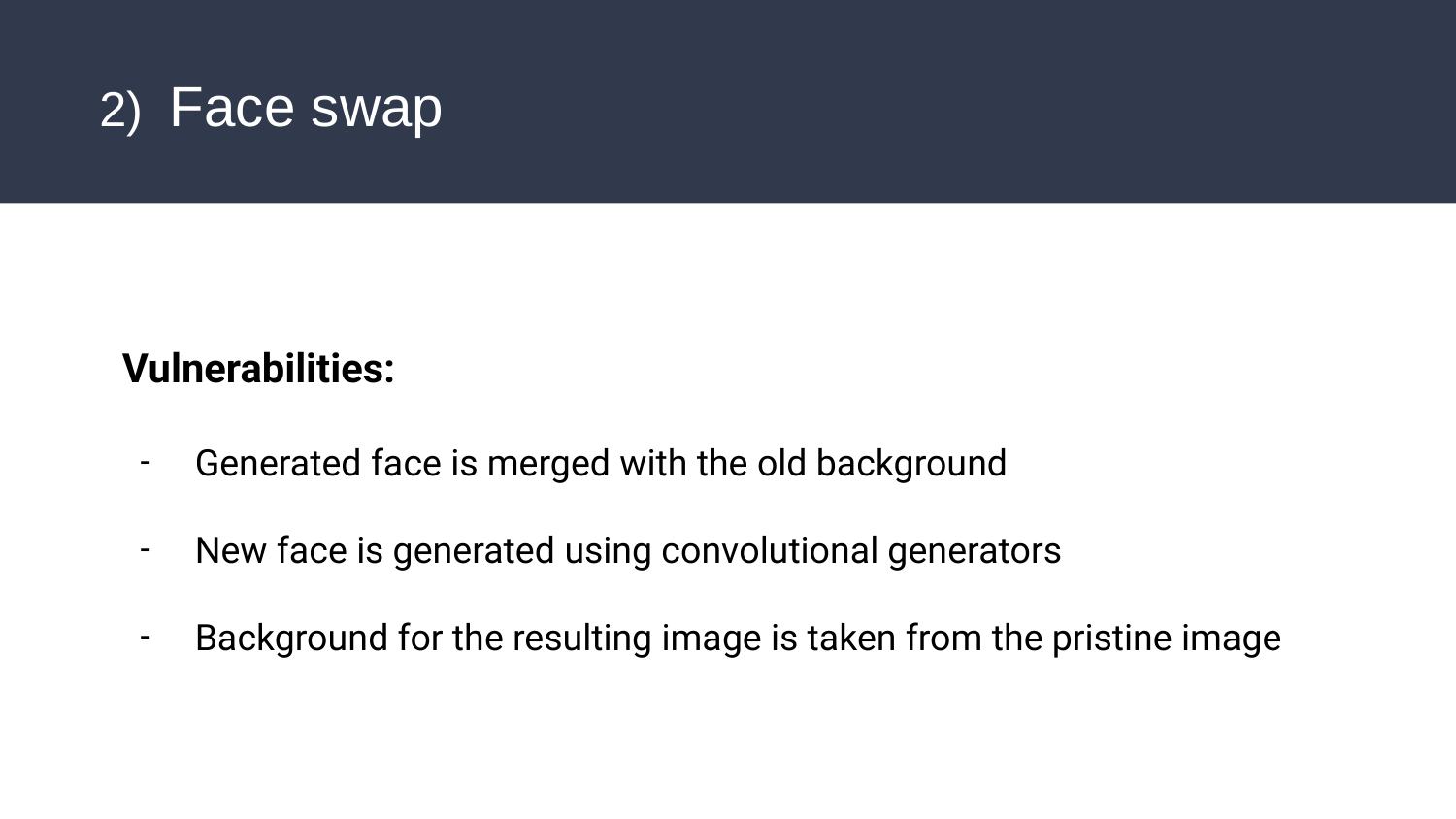

# 2)  Face swap
Vulnerabilities:

Generated face is merged with the old background

New face is generated using convolutional generators

Background for the resulting image is taken from the pristine image